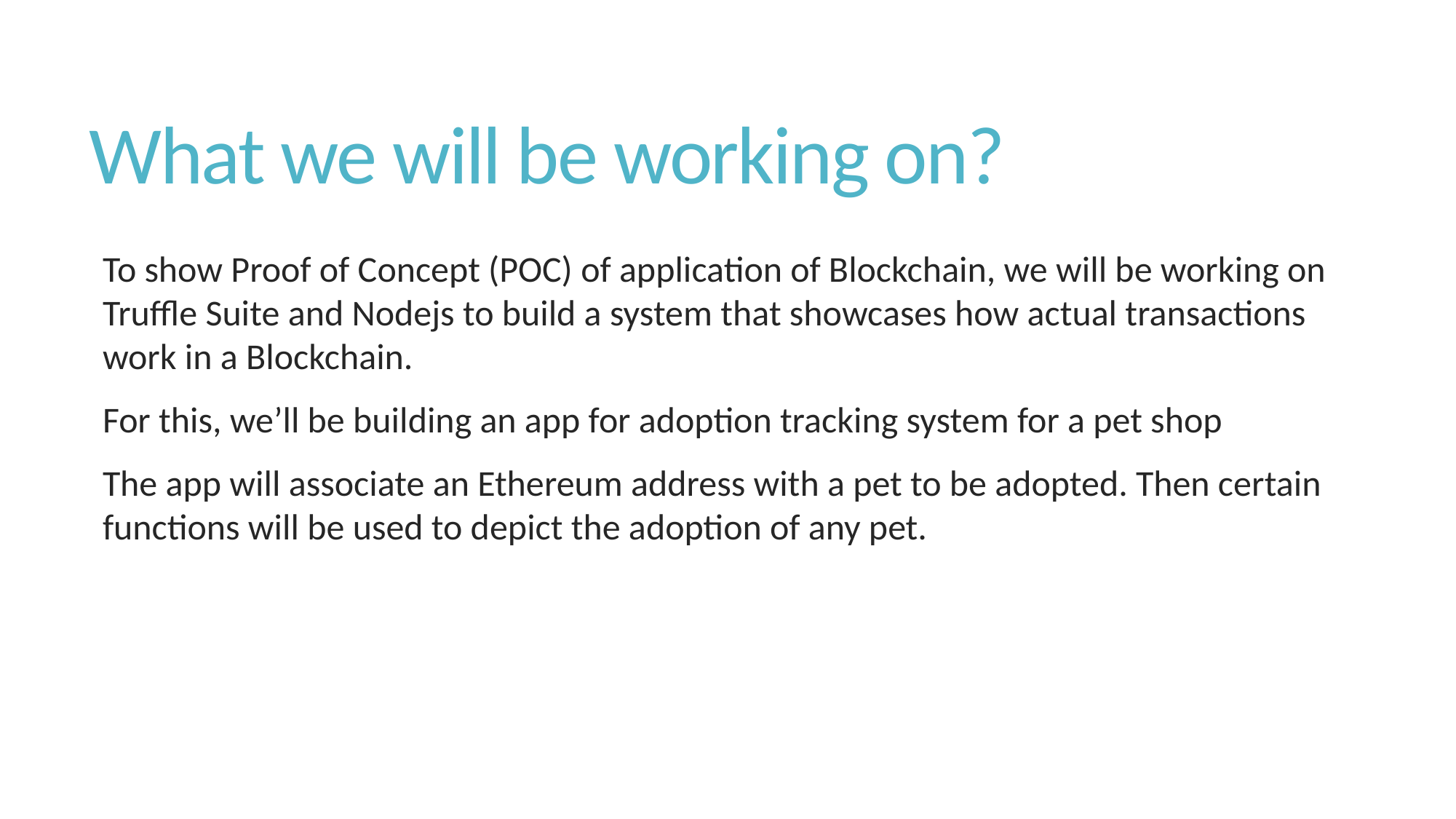

# What we will be working on?
To show Proof of Concept (POC) of application of Blockchain, we will be working on Truffle Suite and Nodejs to build a system that showcases how actual transactions work in a Blockchain.
For this, we’ll be building an app for adoption tracking system for a pet shop
The app will associate an Ethereum address with a pet to be adopted. Then certain functions will be used to depict the adoption of any pet.